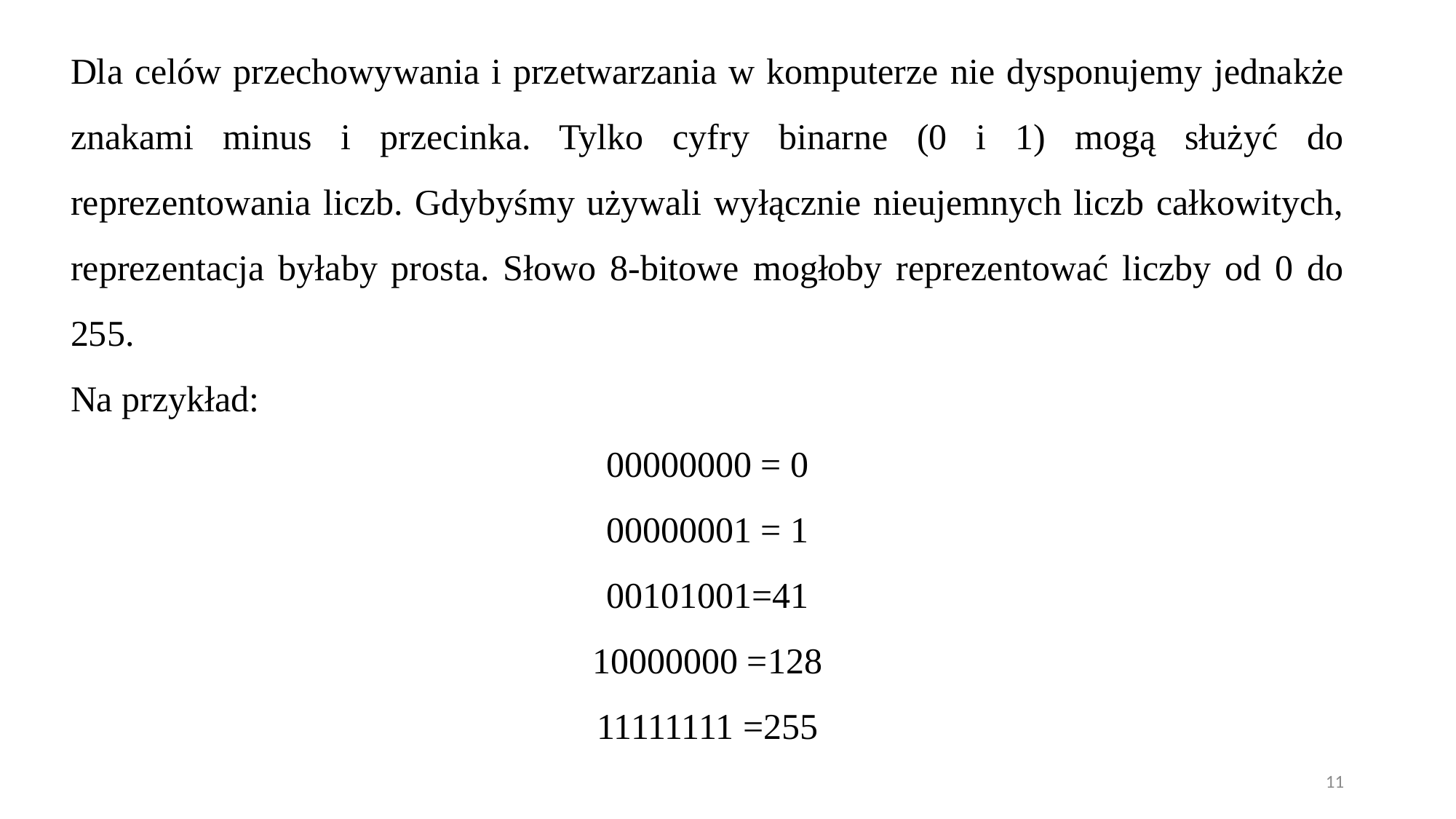

Dla celów przechowywania i przetwarzania w komputerze nie dysponujemy jednakże znakami minus i przecinka. Tylko cyfry binarne (0 i 1) mogą służyć do reprezentowania liczb. Gdybyśmy używali wyłącznie nieujemnych liczb całkowitych, reprezentacja byłaby prosta. Słowo 8-bitowe mogłoby reprezentować liczby od 0 do 255.
Na przykład:
00000000 = 0
00000001 = 1
00101001=41
10000000 =128
11111111 =255
11